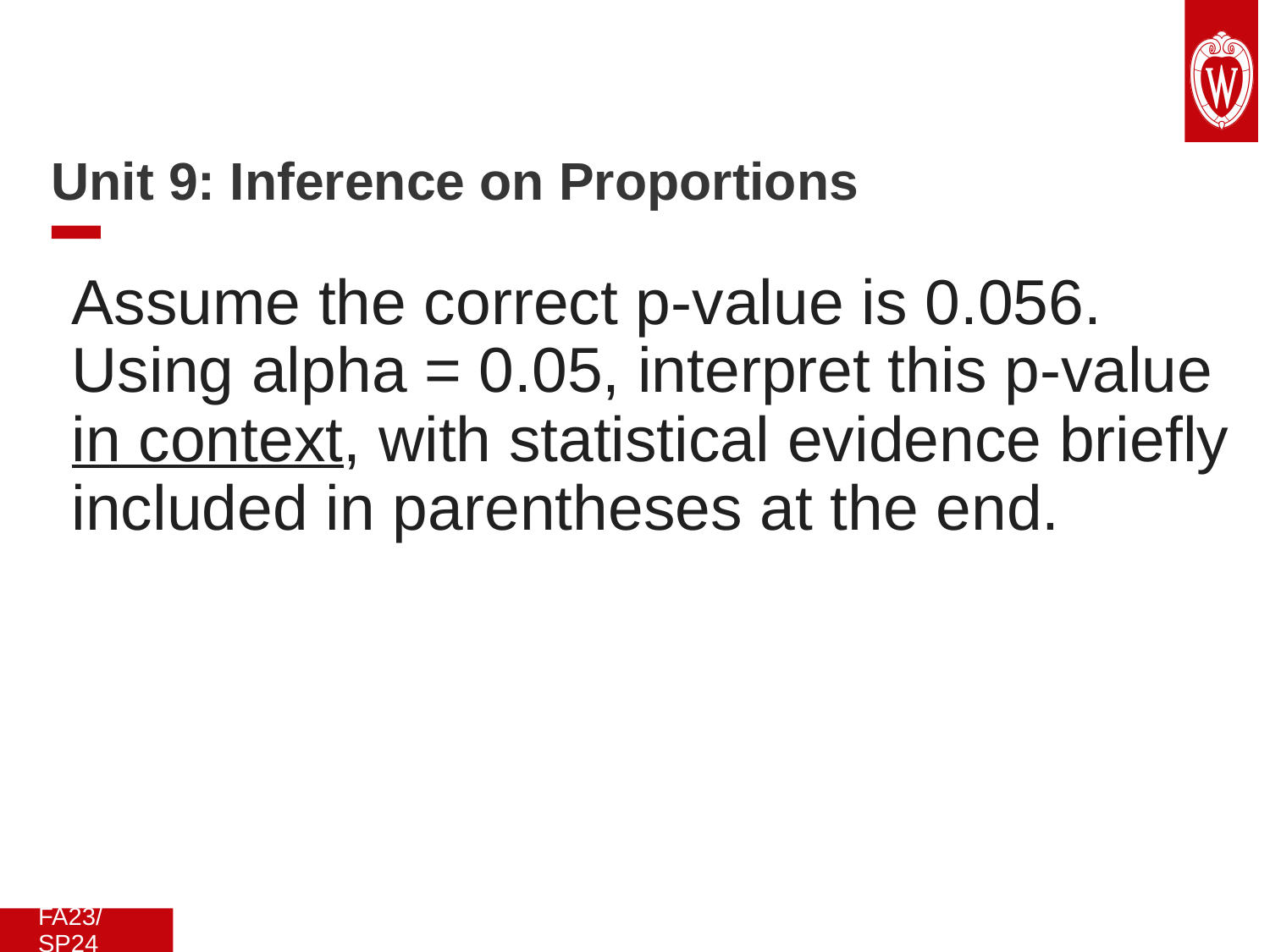

# Unit 9: Inference on Proportions
Assume the correct p-value is 0.056. Using alpha = 0.05, interpret this p-value in context, with statistical evidence briefly included in parentheses at the end.
FA23/SP24